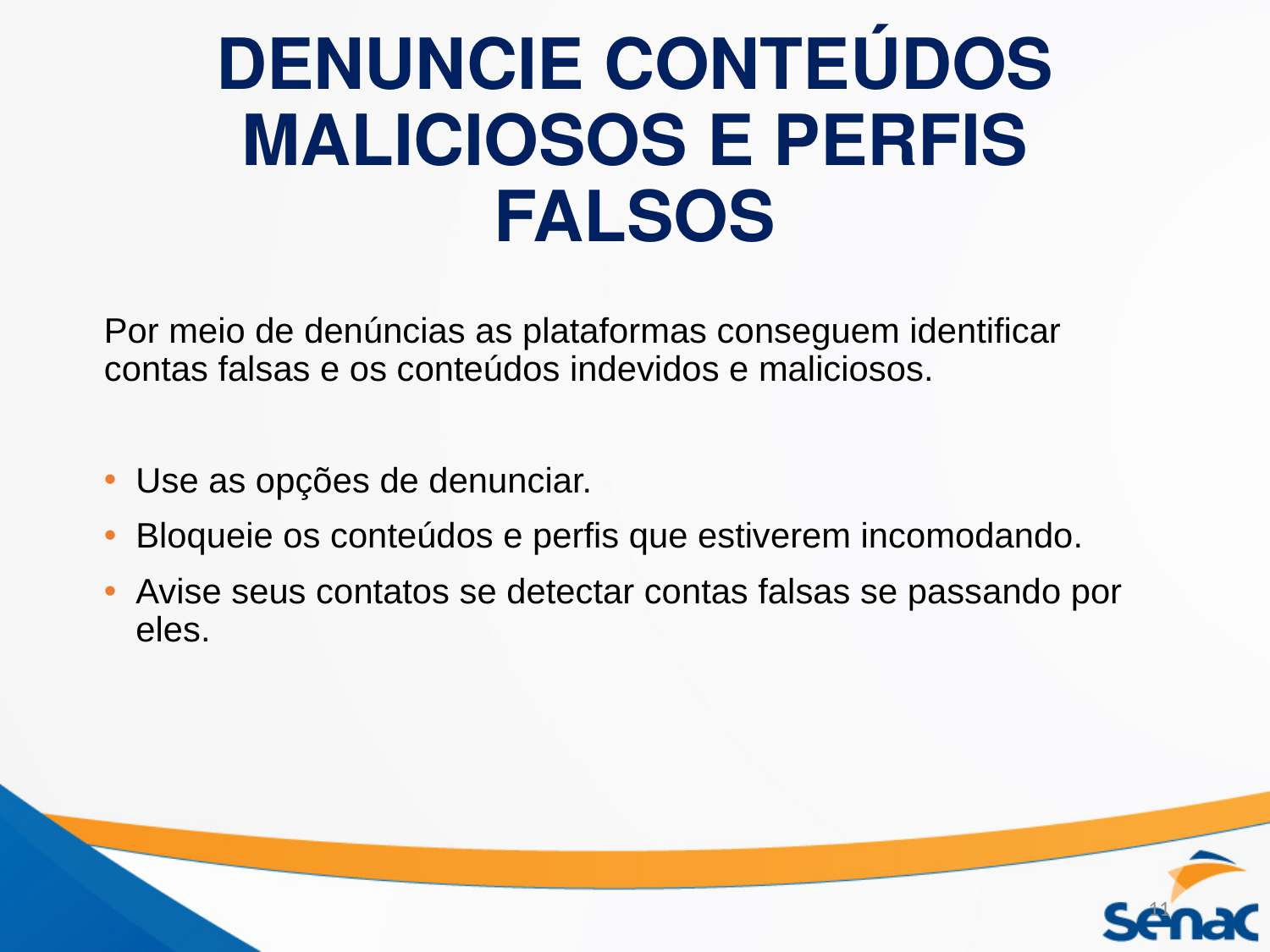

# DENUNCIE CONTEÚDOS MALICIOSOS E PERFIS FALSOS
Por meio de denúncias as plataformas conseguem identificar contas falsas e os conteúdos indevidos e maliciosos.

Use as opções de denunciar.
Bloqueie os conteúdos e perfis que estiverem incomodando.
Avise seus contatos se detectar contas falsas se passando por eles.
11